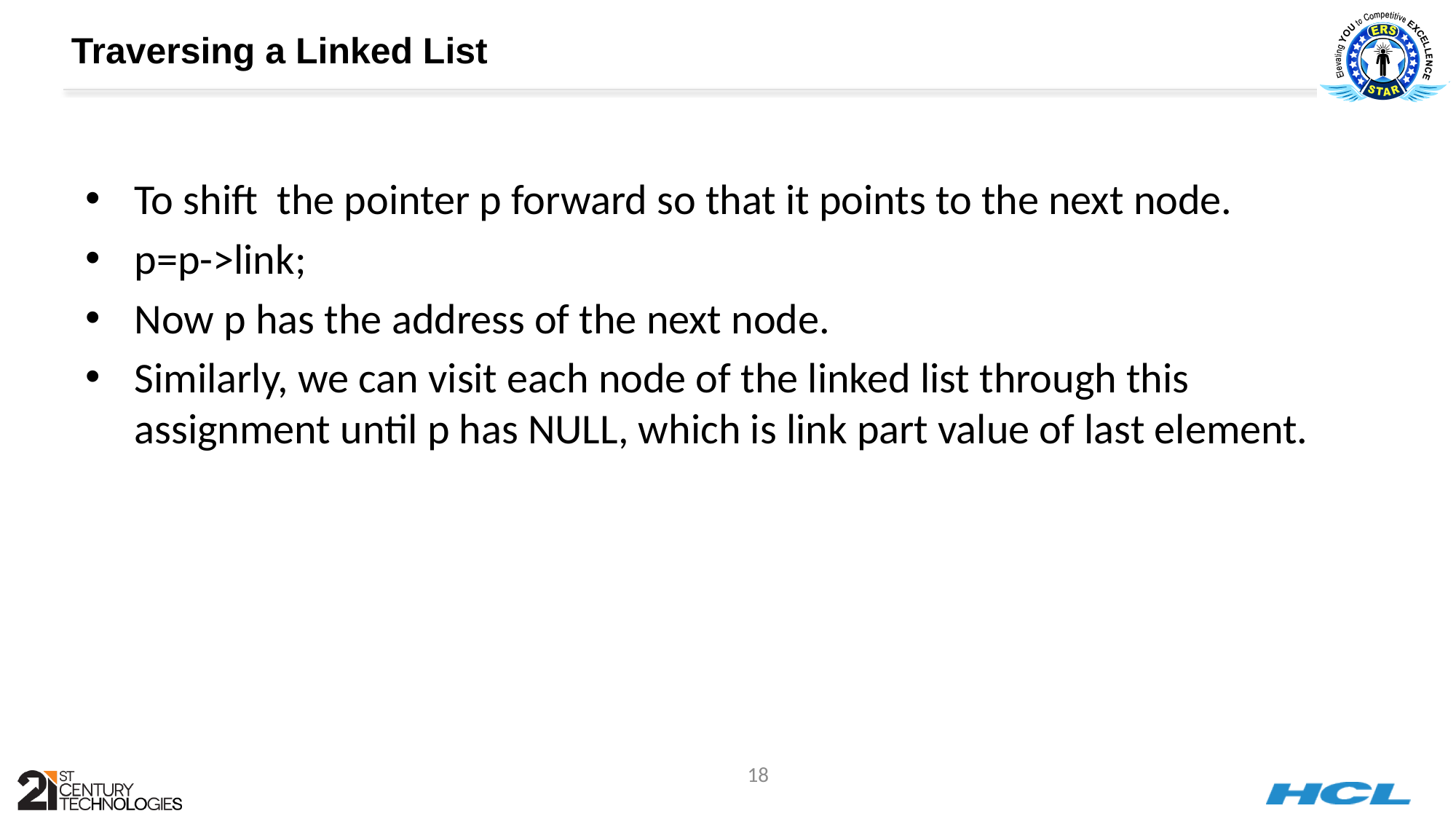

# Traversing a Linked List
To shift  the pointer p forward so that it points to the next node.
p=p->link;
Now p has the address of the next node.
Similarly, we can visit each node of the linked list through this assignment until p has NULL, which is link part value of last element.
18